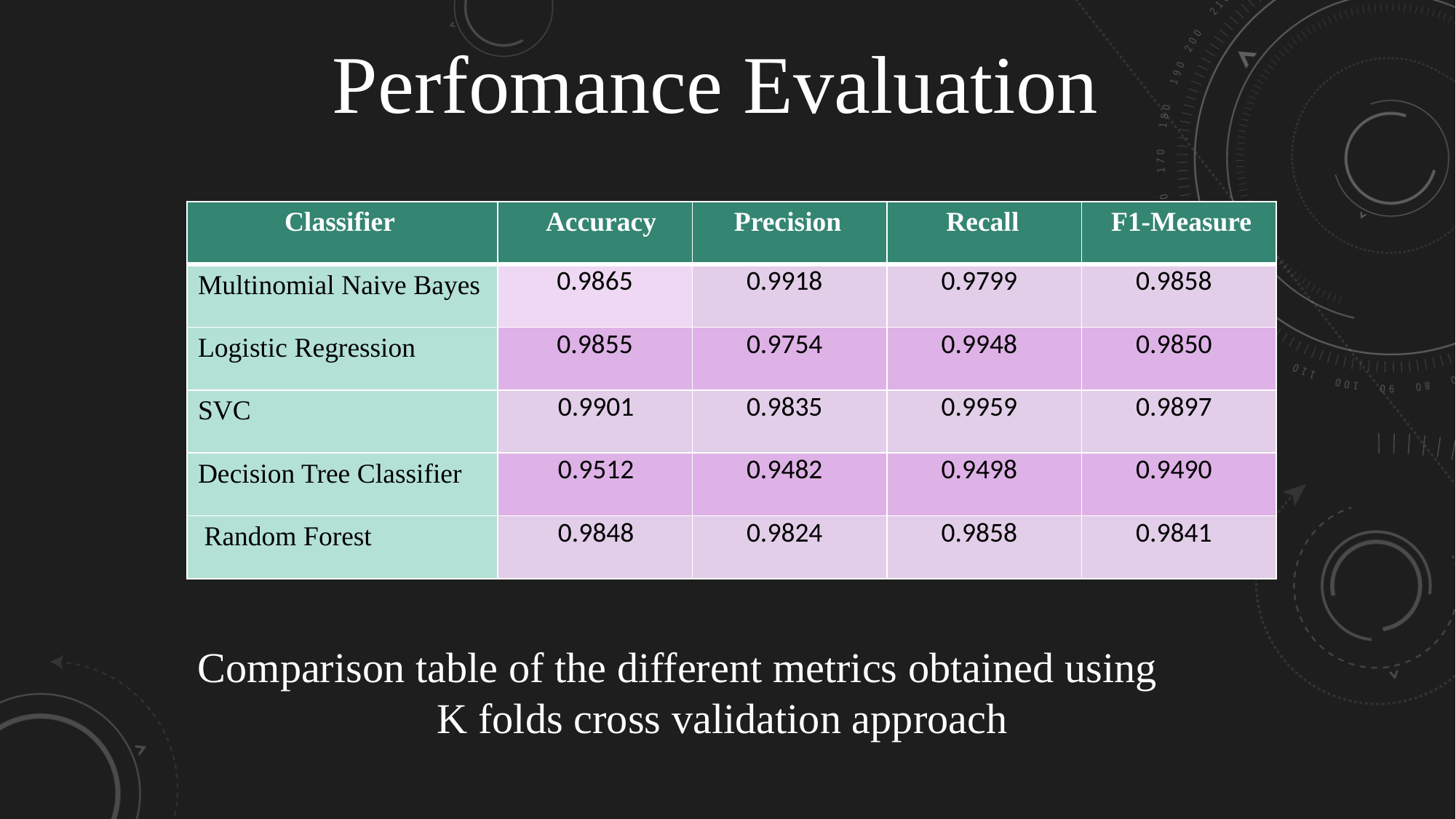

Perfomance Evaluation
| Classifier | Accuracy | Precision | Recall | F1-Measure |
| --- | --- | --- | --- | --- |
| Multinomial Naive Bayes | 0.9865 | 0.9918 | 0.9799 | 0.9858 |
| Logistic Regression | 0.9855 | 0.9754 | 0.9948 | 0.9850 |
| SVC | 0.9901 | 0.9835 | 0.9959 | 0.9897 |
| Decision Tree Classifier | 0.9512 | 0.9482 | 0.9498 | 0.9490 |
| Random Forest | 0.9848 | 0.9824 | 0.9858 | 0.9841 |
Comparison table of the different metrics obtained using
K folds cross validation approach